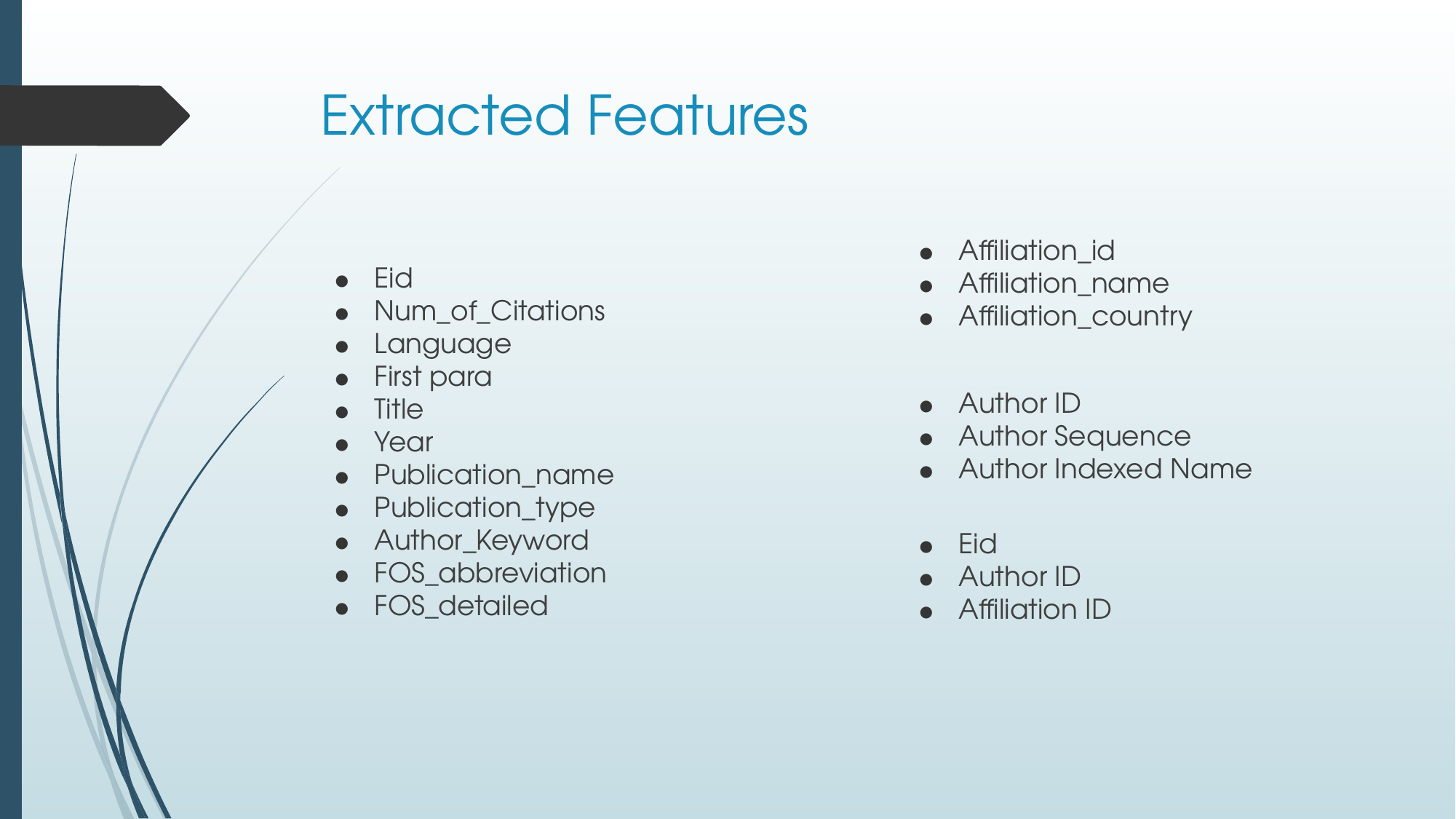

# Extracted Features
Affiliation_id
Affiliation_name
Affiliation_country
Eid
Num_of_Citations
Language
First para
Title
Year
Publication_name
Publication_type
Author_Keyword
FOS_abbreviation
FOS_detailed
Author ID
Author Sequence
Author Indexed Name
Eid
Author ID
Affiliation ID